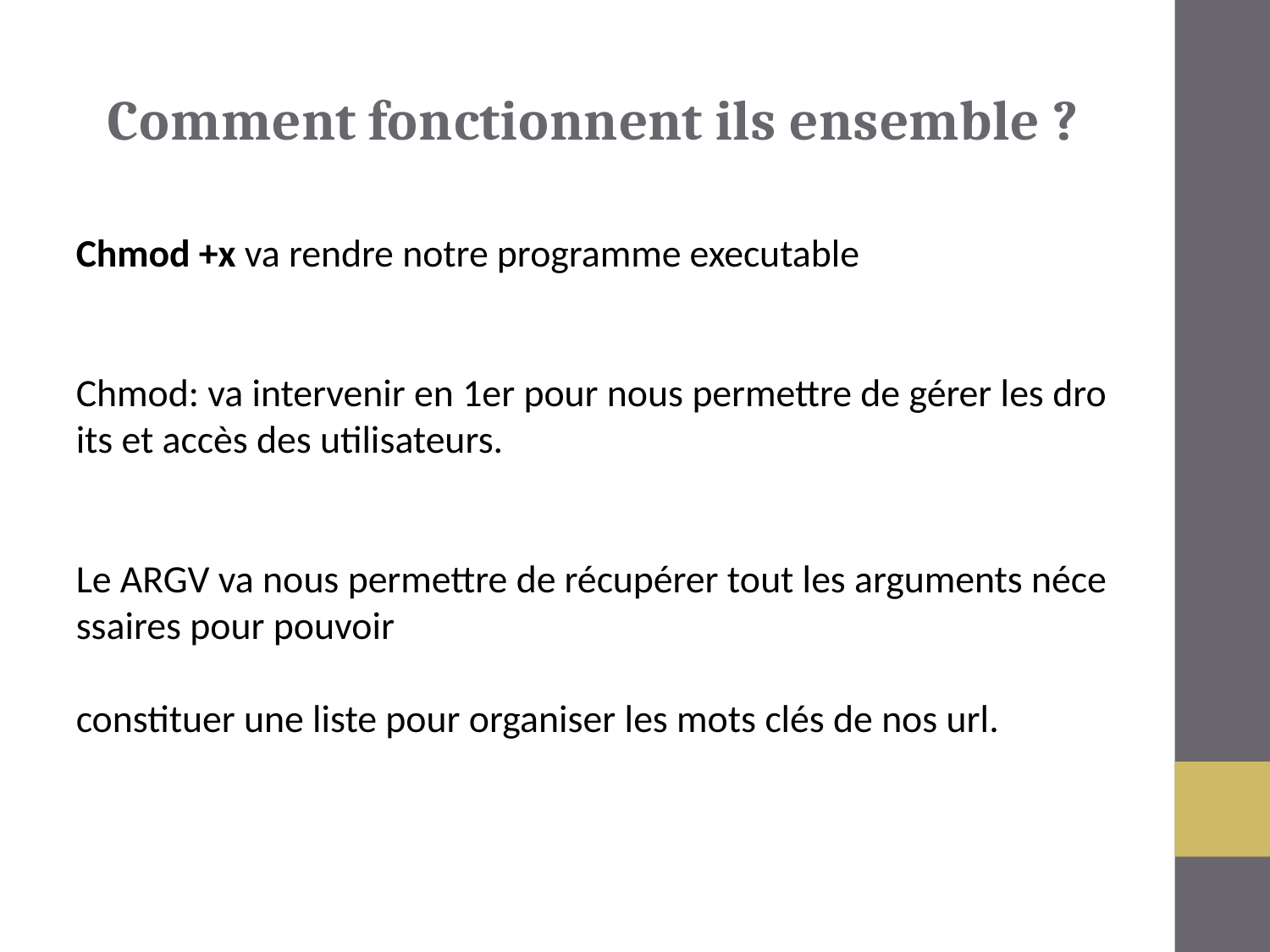

Comment fonctionnent ils ensemble ?
Chmod +x va rendre notre programme executable

Chmod: va intervenir en 1er pour nous permettre de gérer les droits et accès des utilisateurs.

Le ARGV va nous permettre de récupérer tout les arguments nécessaires pour pouvoir

constituer une liste pour organiser les mots clés de nos url.